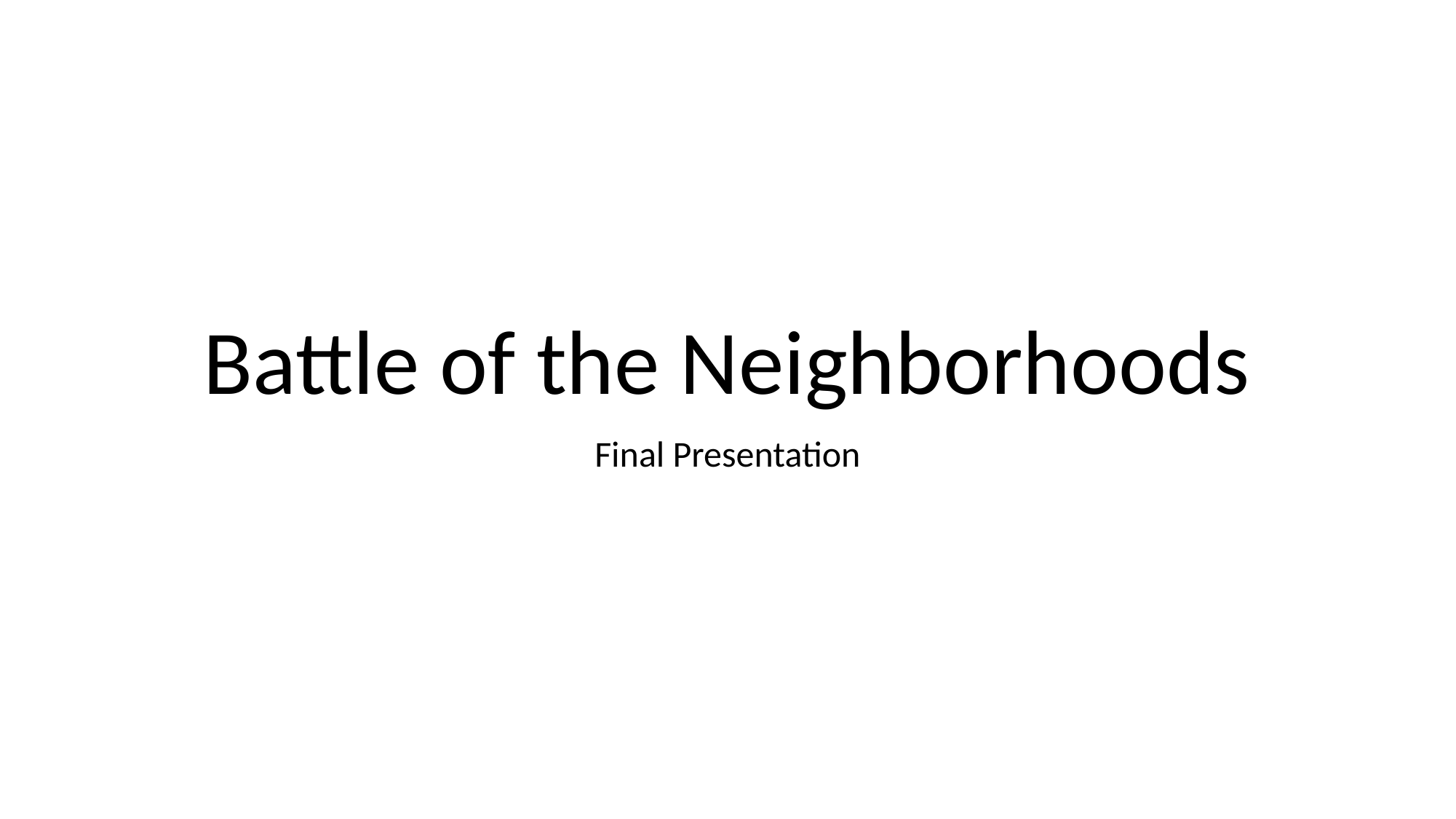

# Battle of the Neighborhoods
Final Presentation